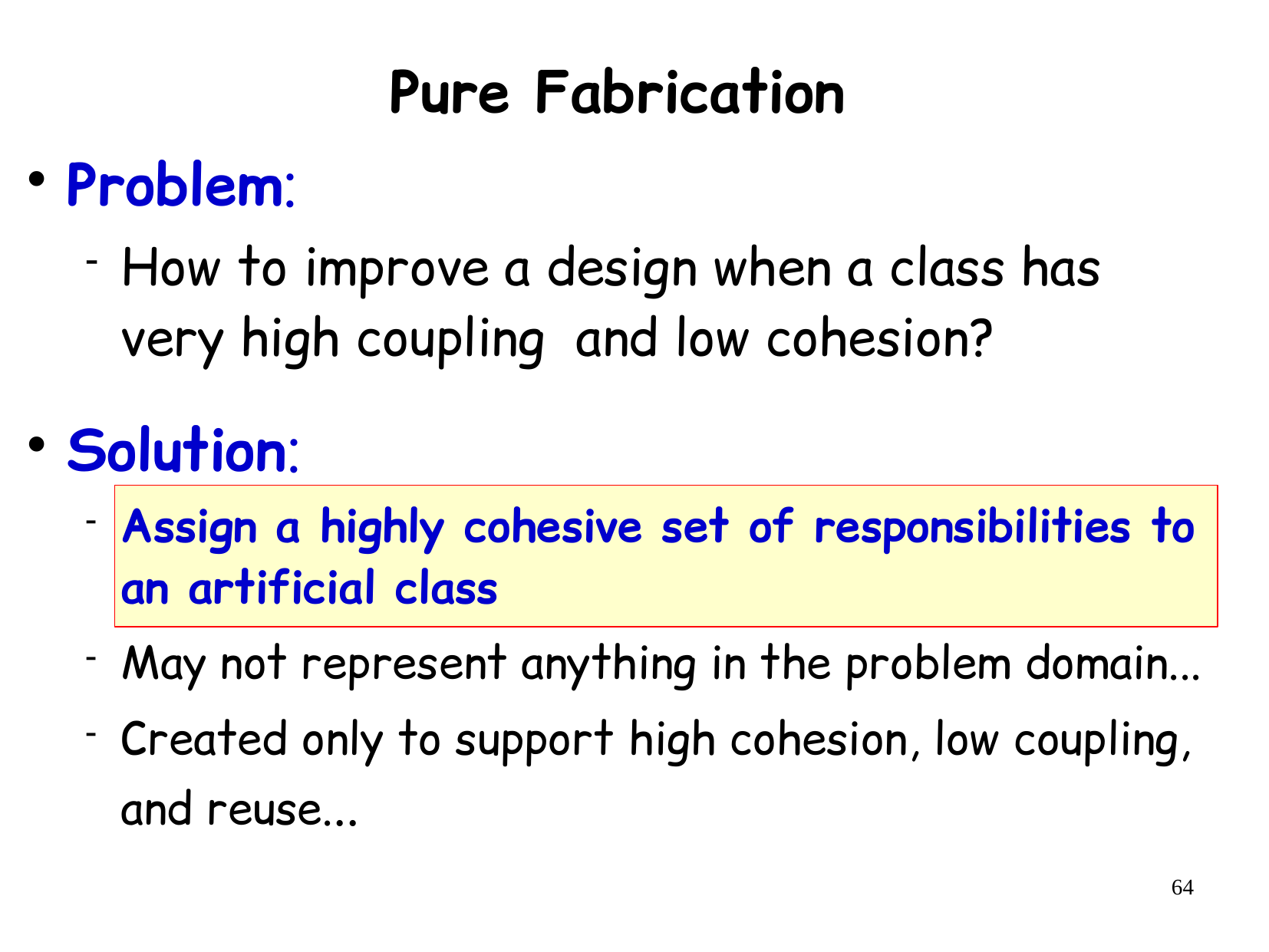

# Pure Fabrication
Problem:
How to improve a design when a class has very high coupling  and low cohesion?
Solution:
Assign a highly cohesive set of responsibilities to an artificial class
May not represent anything in the problem domain...
Created only to support high cohesion, low coupling, and reuse...